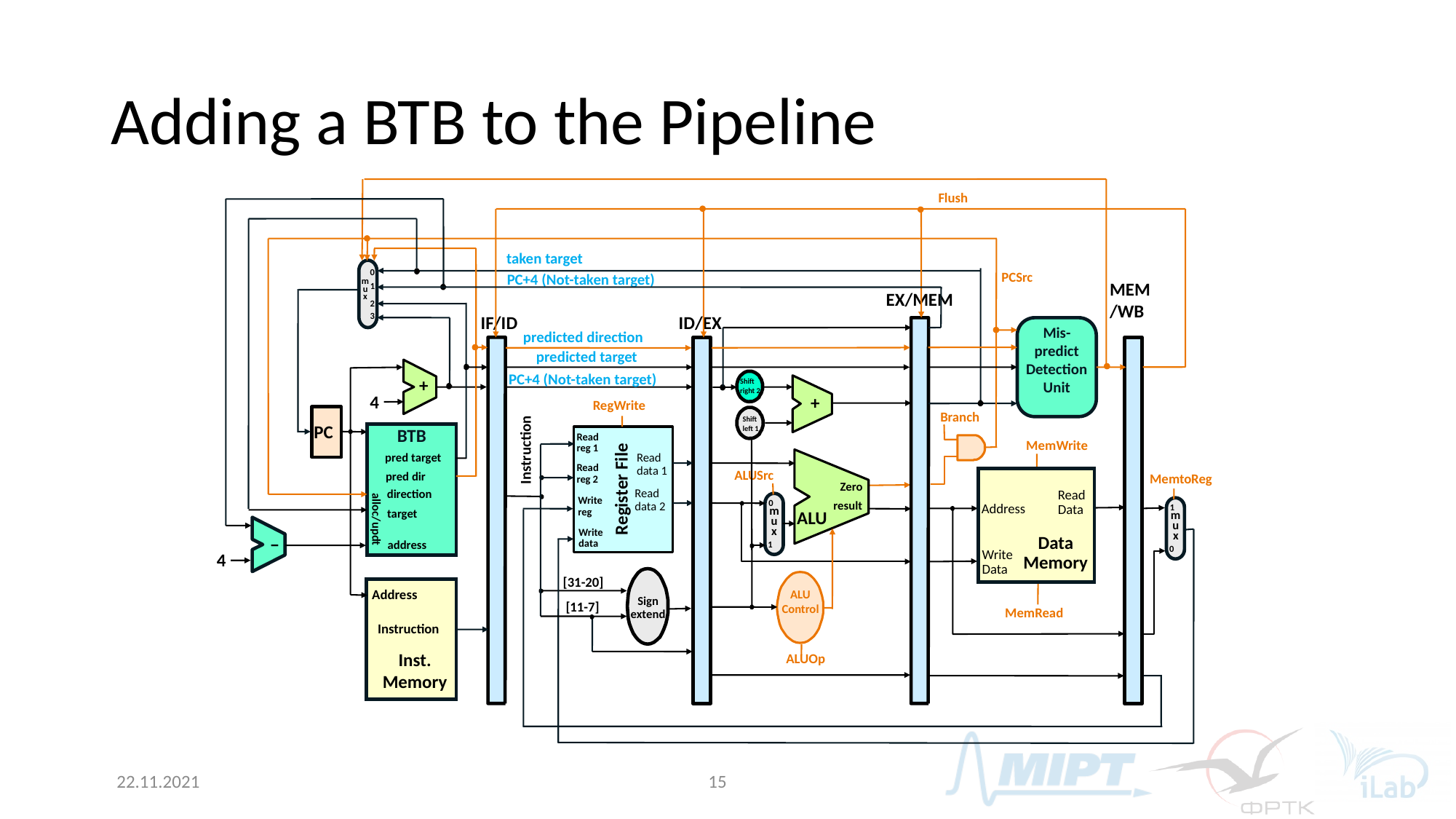

# Adding a BTB to the Pipeline

Flush

taken target

0

PCSrc
PC+4 (Not-taken target)

MEM
/WB
m
u
x
1

EX/MEM

2

3
IF/ID
ID/EX

Mis-
predict
Detection
Unit

predicted direction

predicted target

PC+4 (Not-taken target)
+

4
+
RegWrite

Branch
Shift
left 1

PC

BTB

Read
reg 1

MemWrite

Instruction

pred target
Read
data 1

Read
reg 2

ALUSrc

pred dir
MemtoReg

Register File
Zero

direction
Read
data 2
Read
Data

0

Write
reg
1

result

Address

target

ALU
m
u
x

m
u
x
alloc/updt

Write
data

−
1
Data
Memory
address
0

Write
Data
4

[31-20]

ALU
Control
Address

Sign
extend
[11-7]

MemRead

Instruction

Inst.
Memory
ALUOp

Shift
right 2

22.11.2021
15